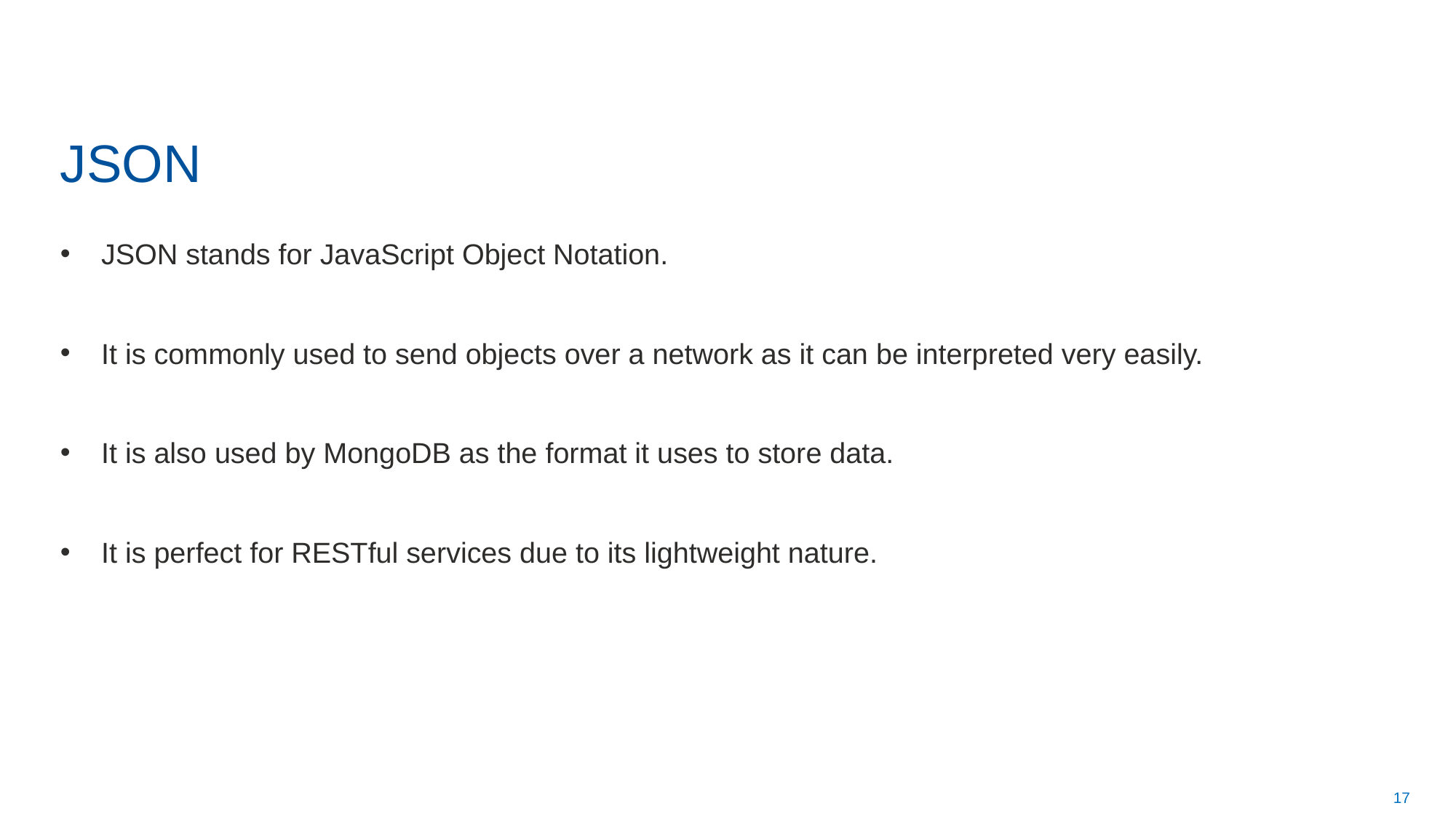

# JSON
JSON stands for JavaScript Object Notation.

It is commonly used to send objects over a network as it can be interpreted very easily.

It is also used by MongoDB as the format it uses to store data.

It is perfect for RESTful services due to its lightweight nature.